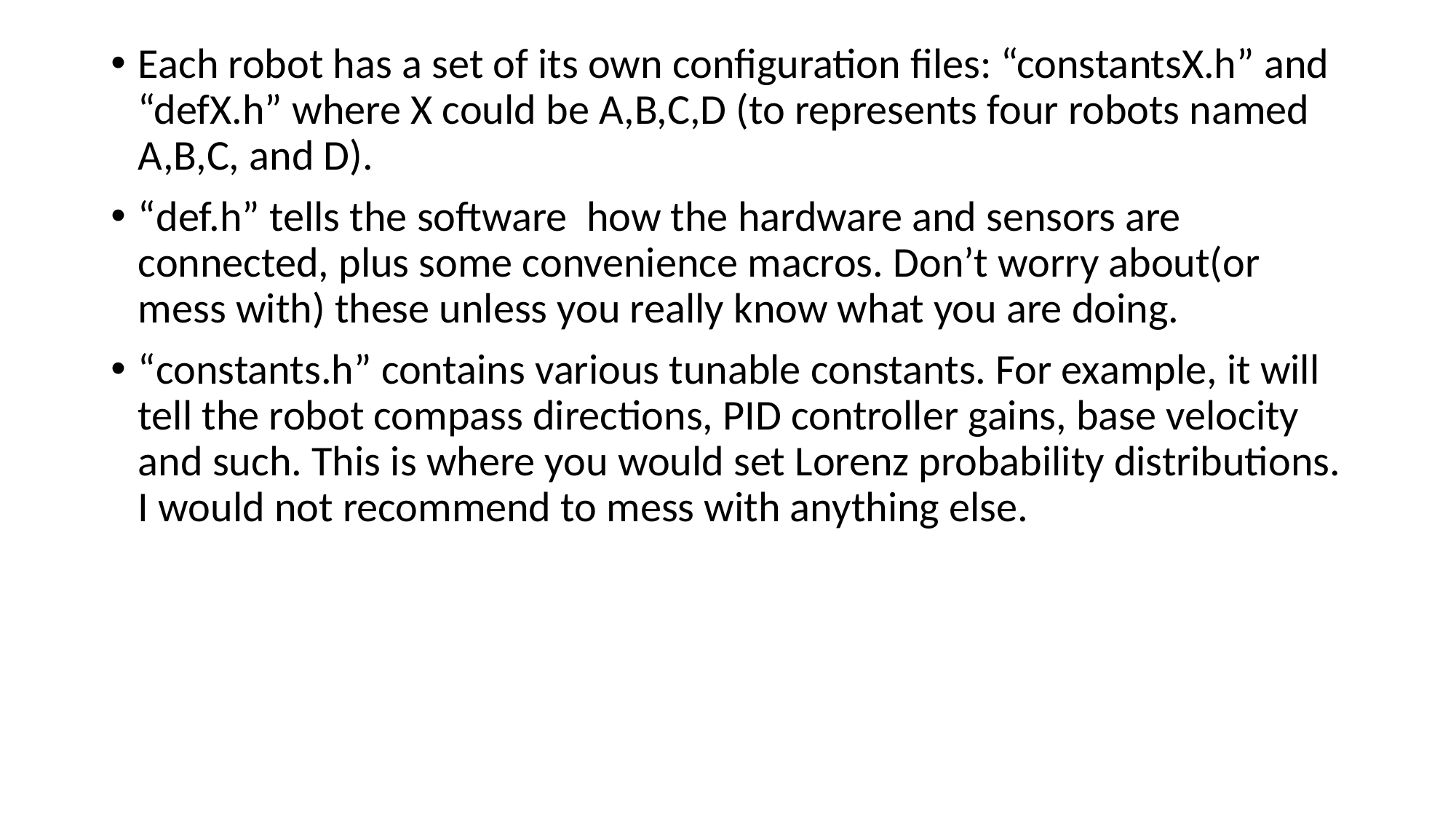

Each robot has a set of its own configuration files: “constantsX.h” and “defX.h” where X could be A,B,C,D (to represents four robots named A,B,C, and D).
“def.h” tells the software  how the hardware and sensors are connected, plus some convenience macros. Don’t worry about(or mess with) these unless you really know what you are doing.
“constants.h” contains various tunable constants. For example, it will tell the robot compass directions, PID controller gains, base velocity and such. This is where you would set Lorenz probability distributions. I would not recommend to mess with anything else.